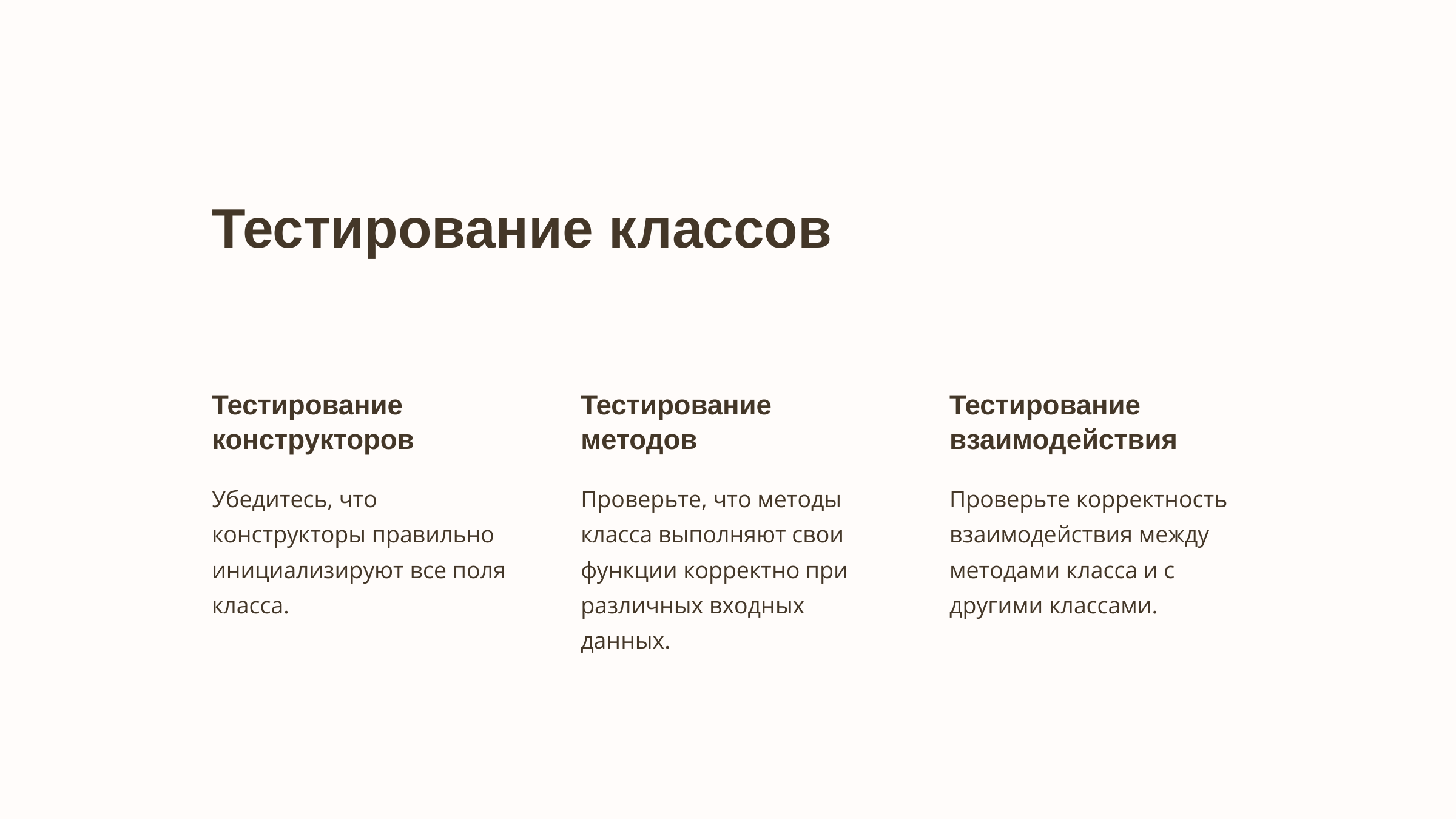

Тестирование классов

Тестирование конструкторов
Тестирование методов
Тестирование взаимодействия
Убедитесь, что конструкторы правильно инициализируют все поля класса.
Проверьте, что методы класса выполняют свои функции корректно при различных входных данных.
Проверьте корректность взаимодействия между методами класса и с другими классами.